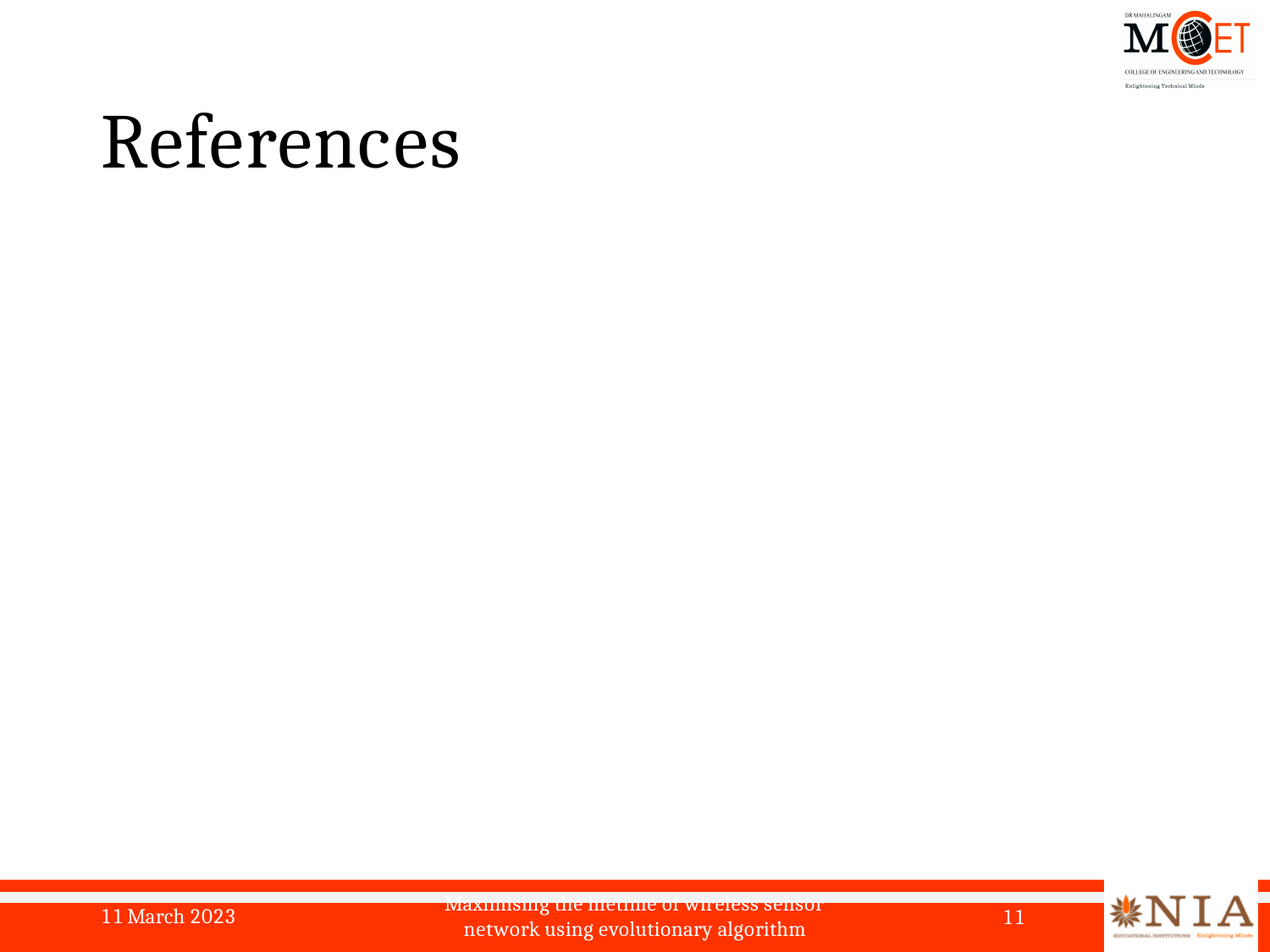

# References

11 March 2023
Maximising the lifetime of wireless sensor network using evolutionary algorithm
11